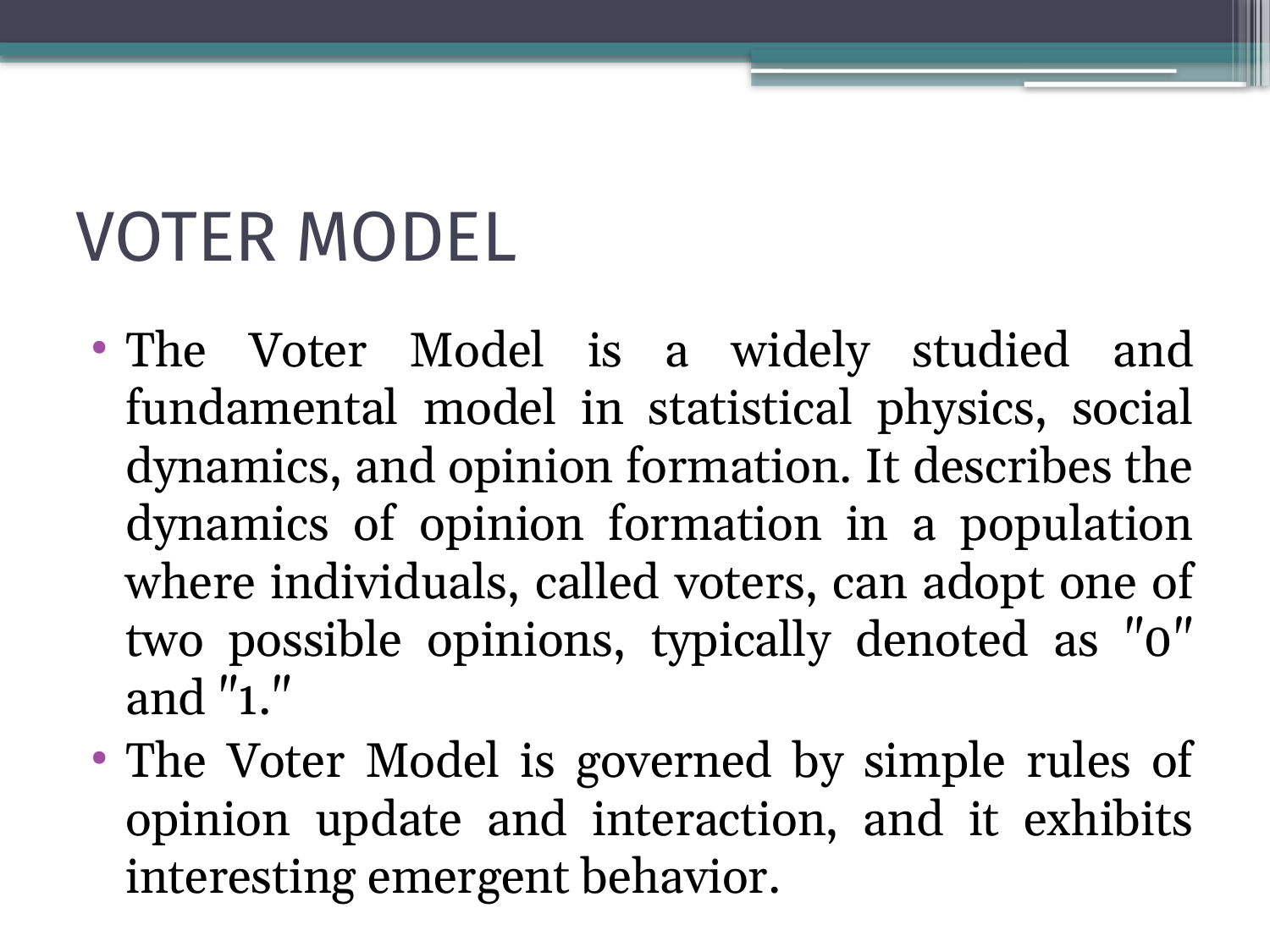

# VOTER MODEL
The Voter Model is a widely studied and fundamental model in statistical physics, social dynamics, and opinion formation. It describes the dynamics of opinion formation in a population where individuals, called voters, can adopt one of two possible opinions, typically denoted as "0" and "1."
The Voter Model is governed by simple rules of opinion update and interaction, and it exhibits interesting emergent behavior.